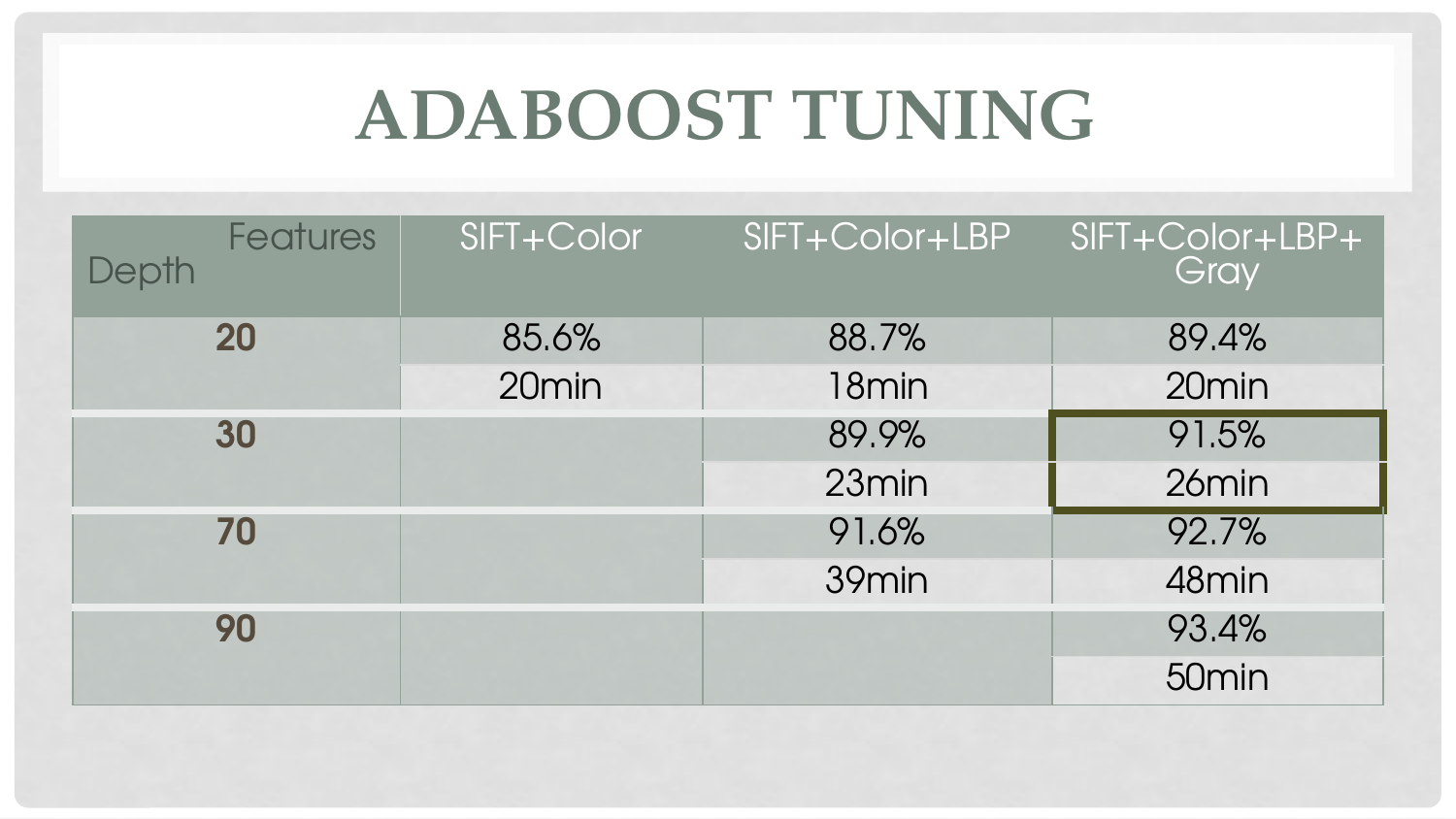

# ADABOOST TUNING
| Features Depth | SIFT+Color | SIFT+Color+LBP | SIFT+Color+LBP+Gray |
| --- | --- | --- | --- |
| 20 | 85.6% | 88.7% | 89.4% |
|  | 20min | 18min | 20min |
| 30 |  | 89.9% | 91.5% |
|  |  | 23min | 26min |
| 70 |  | 91.6% | 92.7% |
|  |  | 39min | 48min |
| 90 |  |  | 93.4% |
|  |  |  | 50min |